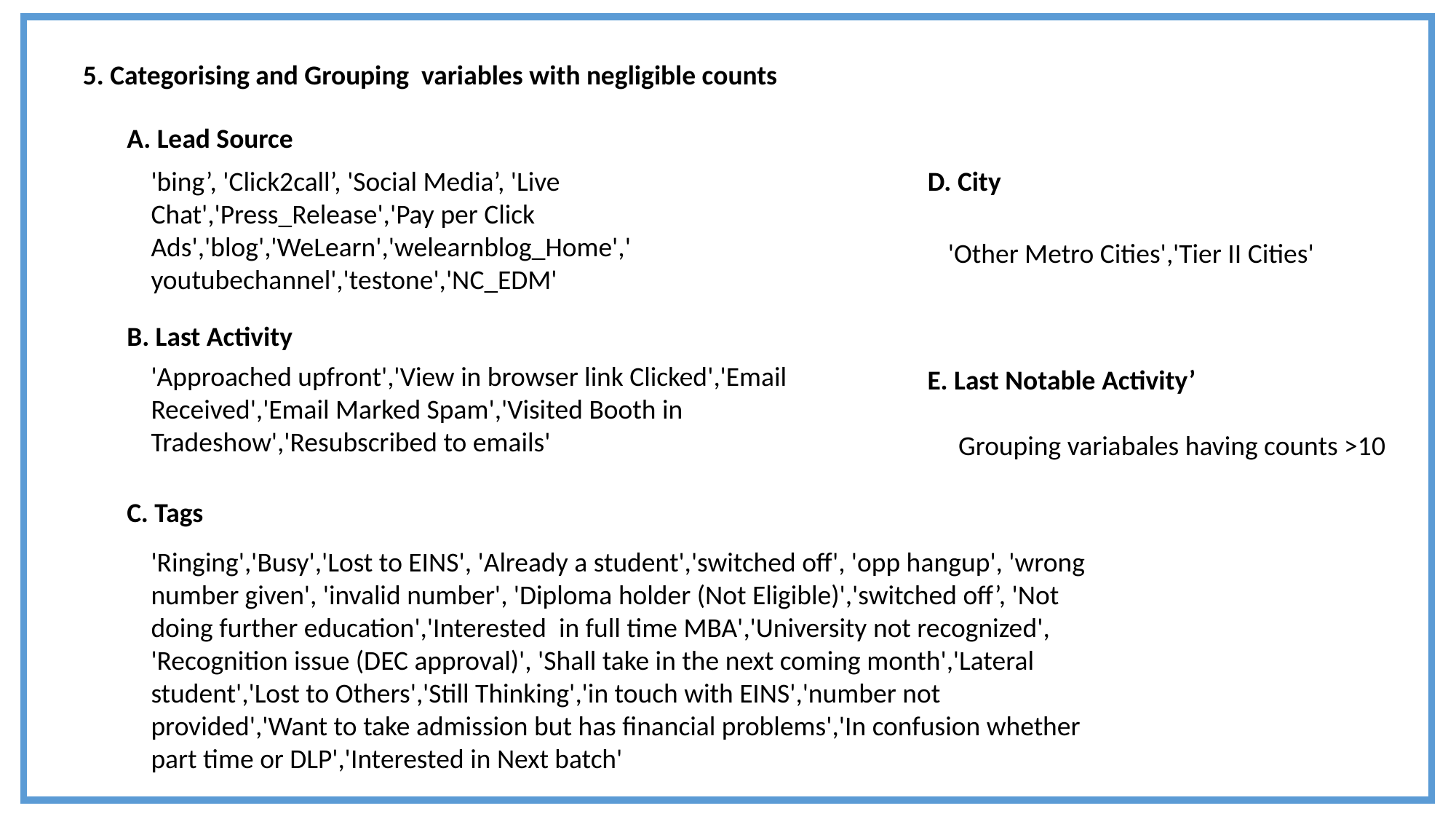

5. Categorising and Grouping  variables with negligible counts
A. Lead Source
'bing’, 'Click2call’, 'Social Media’, 'Live Chat','Press_Release','Pay per Click Ads','blog','WeLearn','welearnblog_Home','youtubechannel','testone','NC_EDM'
D. City
'Other Metro Cities','Tier II Cities'
B. Last Activity
'Approached upfront','View in browser link Clicked','Email Received','Email Marked Spam','Visited Booth in Tradeshow','Resubscribed to emails'
E. Last Notable Activity’

     Grouping variabales having counts >10
C. Tags
'Ringing','Busy','Lost to EINS', 'Already a student','switched off', 'opp hangup', 'wrong number given', 'invalid number', 'Diploma holder (Not Eligible)','switched off’, 'Not doing further education','Interested  in full time MBA','University not recognized', 'Recognition issue (DEC approval)', 'Shall take in the next coming month','Lateral student','Lost to Others','Still Thinking','in touch with EINS','number not provided','Want to take admission but has financial problems','In confusion whether part time or DLP','Interested in Next batch'